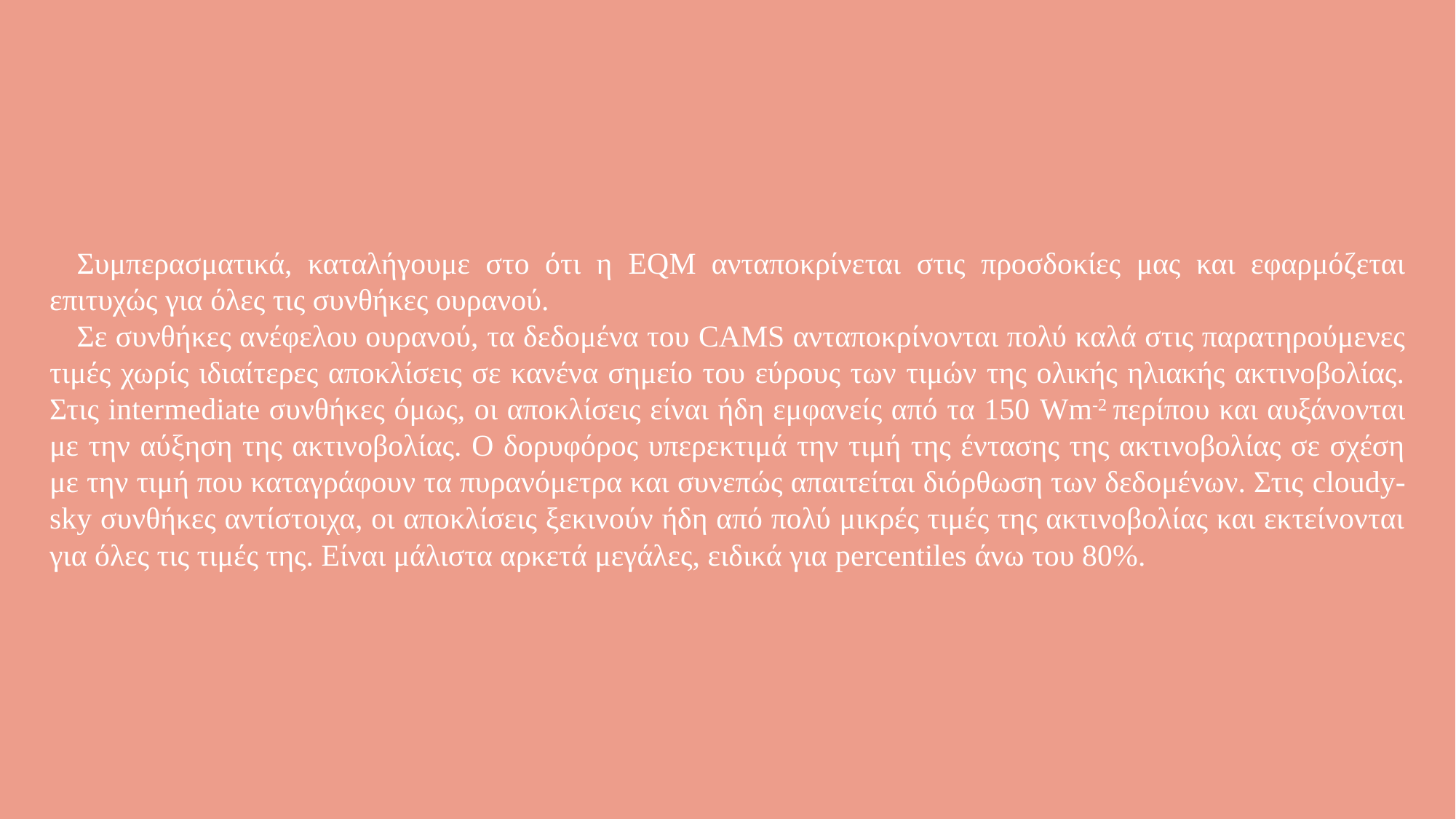

Συμπερασματικά, καταλήγουμε στο ότι η EQM ανταποκρίνεται στις προσδοκίες μας και εφαρμόζεται επιτυχώς για όλες τις συνθήκες ουρανού.
Σε συνθήκες ανέφελου ουρανού, τα δεδομένα του CAMS ανταποκρίνονται πολύ καλά στις παρατηρούμενες τιμές χωρίς ιδιαίτερες αποκλίσεις σε κανένα σημείο του εύρους των τιμών της ολικής ηλιακής ακτινοβολίας. Στις intermediate συνθήκες όμως, οι αποκλίσεις είναι ήδη εμφανείς από τα 150 Wm-2 περίπου και αυξάνονται με την αύξηση της ακτινοβολίας. Ο δορυφόρος υπερεκτιμά την τιμή της έντασης της ακτινοβολίας σε σχέση με την τιμή που καταγράφουν τα πυρανόμετρα και συνεπώς απαιτείται διόρθωση των δεδομένων. Στις cloudy-sky συνθήκες αντίστοιχα, οι αποκλίσεις ξεκινούν ήδη από πολύ μικρές τιμές της ακτινοβολίας και εκτείνονται για όλες τις τιμές της. Είναι μάλιστα αρκετά μεγάλες, ειδικά για percentiles άνω του 80%.